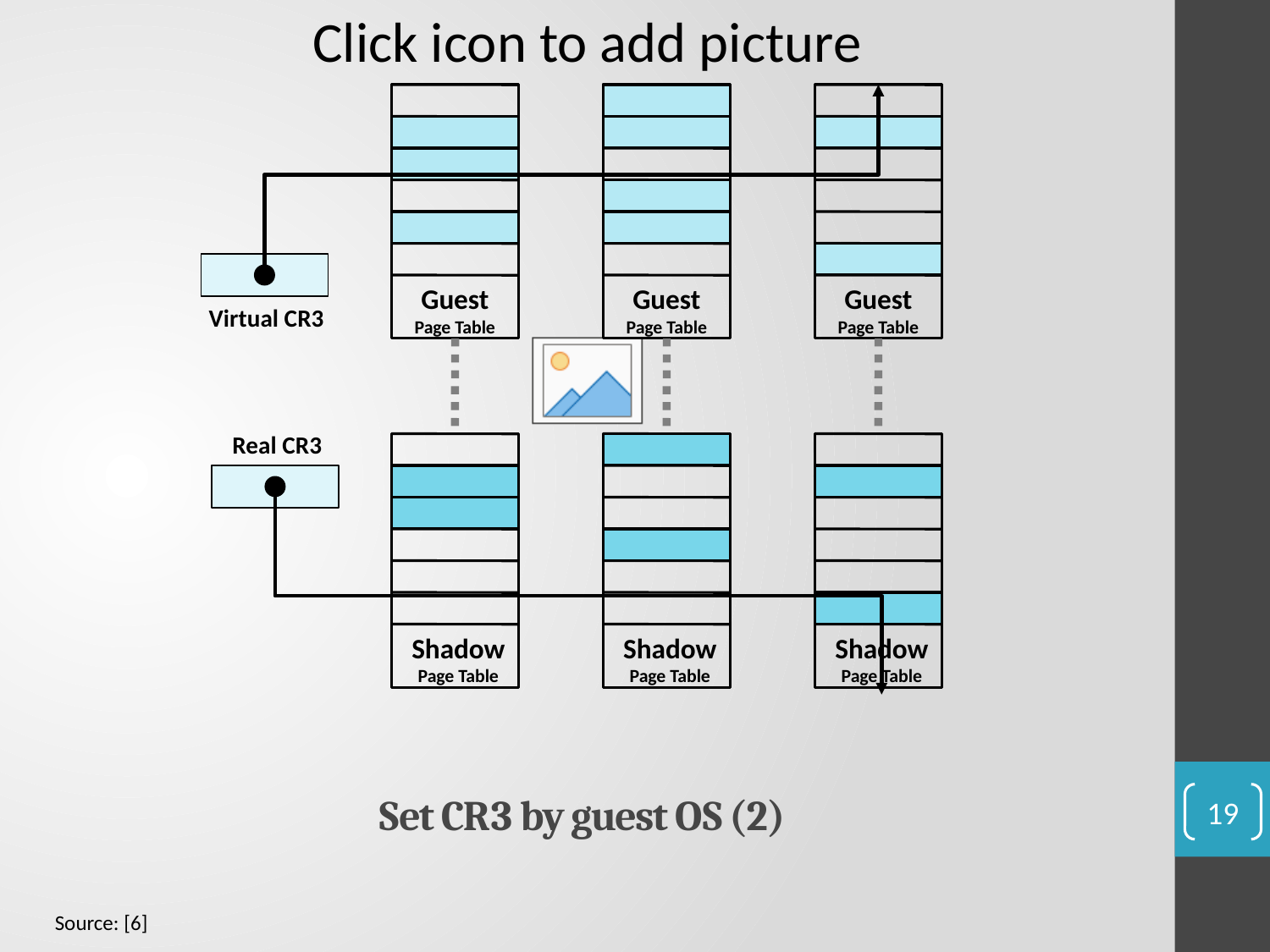

Guest
Page Table

Guest
Page Table

Guest
Page Table

Virtual CR3
Real CR3

Shadow
Page Table

Shadow
Page Table

Shadow
Page Table

# Set CR3 by guest OS (2)
19
Source: [6]